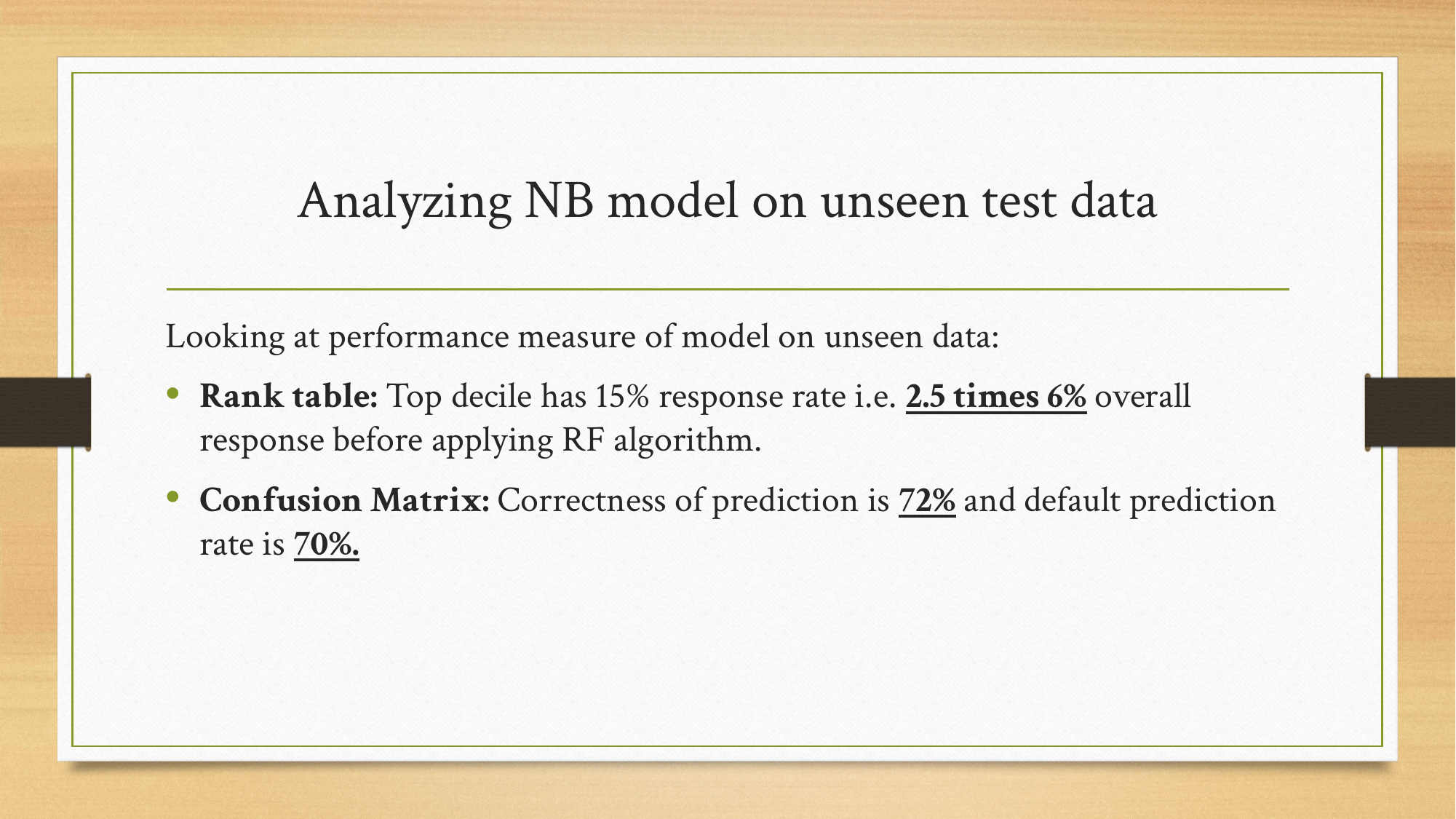

# Analyzing NB model on unseen test data
Looking at performance measure of model on unseen data:
Rank table: Top decile has 15% response rate i.e. 2.5 times 6% overall response before applying RF algorithm.
Confusion Matrix: Correctness of prediction is 72% and default prediction rate is 70%.